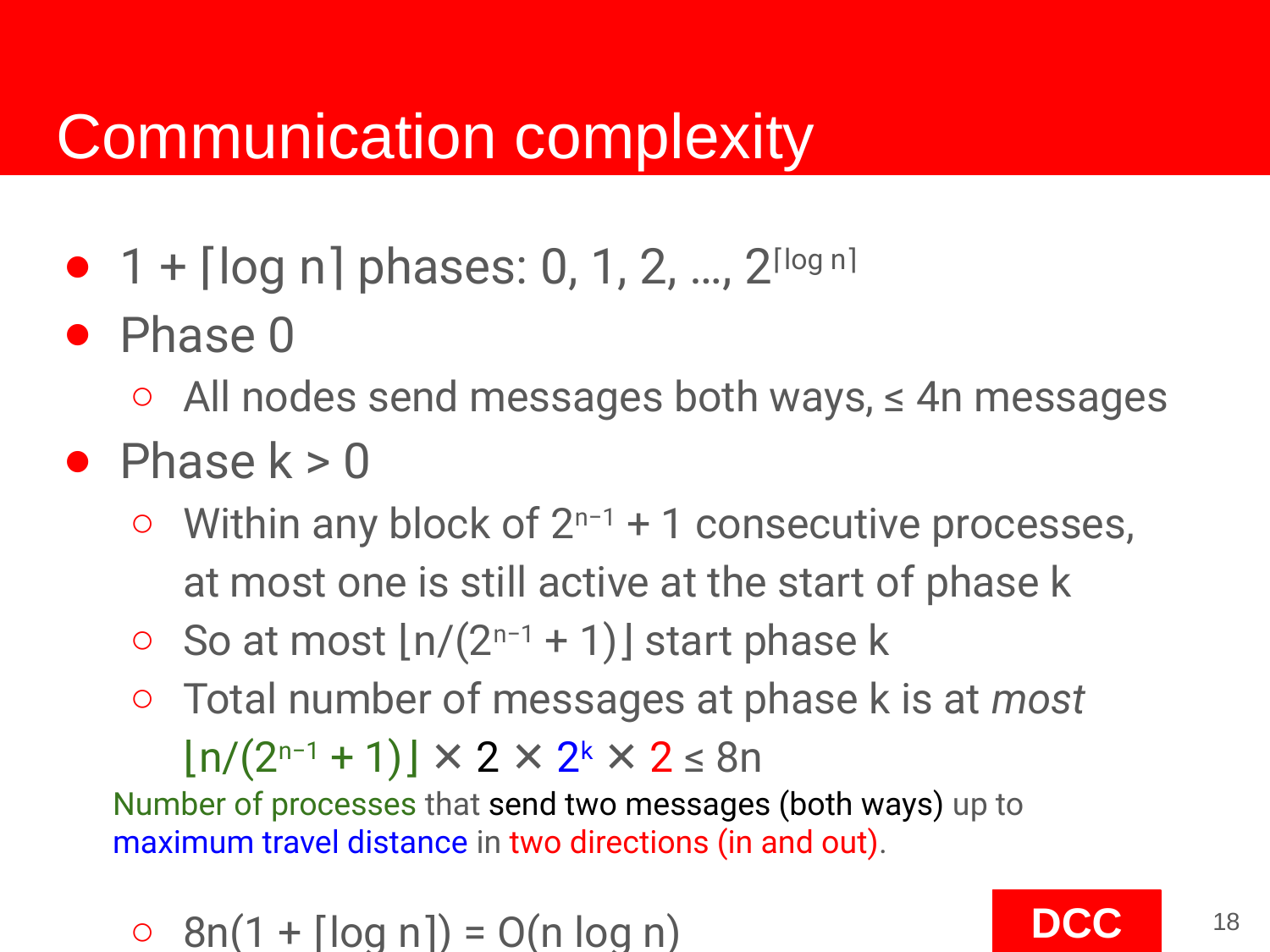

# Communication complexity
1 + ⌈log n⌉ phases: 0, 1, 2, …, 2⌈log n⌉
Phase 0
All nodes send messages both ways, ≤ 4n messages
Phase k > 0
Within any block of 2n−1 + 1 consecutive processes,
at most one is still active at the start of phase k
So at most ⌊n/(2n−1 + 1)⌋ start phase k
Total number of messages at phase k is at most
⌊n/(2n−1 + 1)⌋ ✕ 2 ✕ 2k ✕ 2 ≤ 8n
8n(1 + ⌈log n⌉) = O(n log n)
Number of processes that send two messages (both ways) up to
maximum travel distance in two directions (in and out).
18